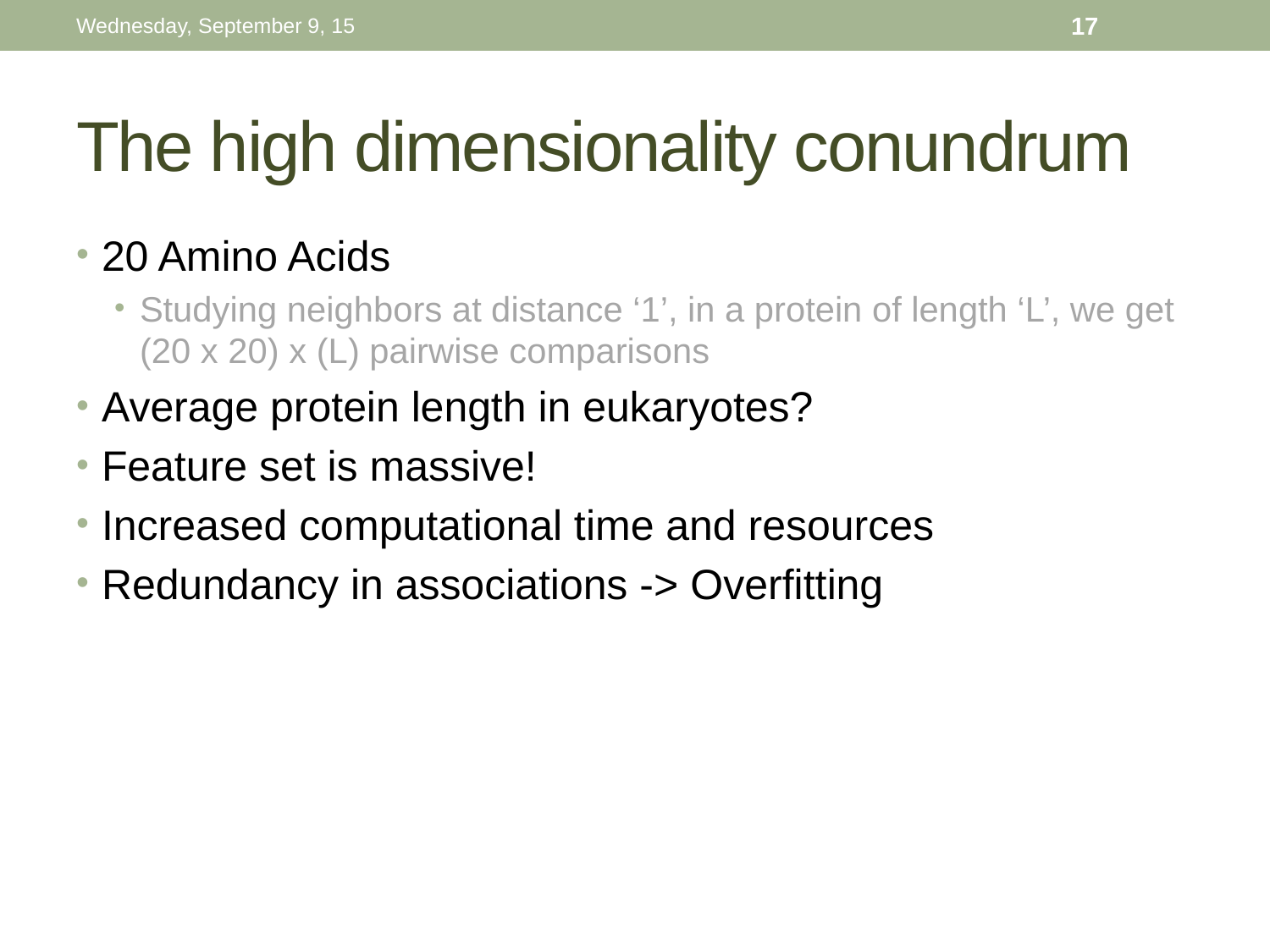

Wednesday, September 9, 15
17
# The high dimensionality conundrum
20 Amino Acids
Studying neighbors at distance ‘1’, in a protein of length ‘L’, we get (20 x 20) x (L) pairwise comparisons
Average protein length in eukaryotes?
Feature set is massive!
Increased computational time and resources
Redundancy in associations -> Overfitting